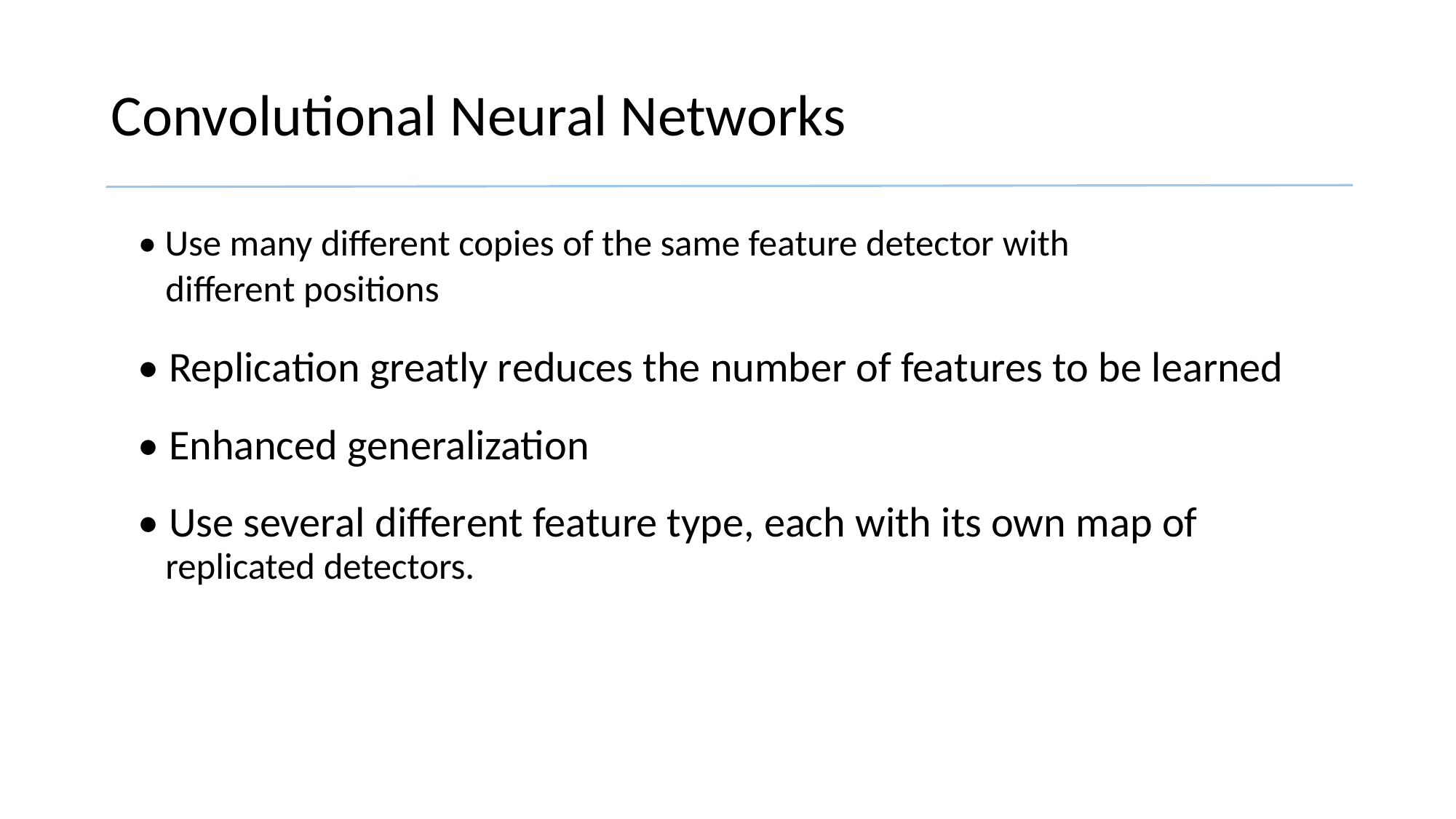

Convolutional Neural Networks

• Use many different copies of the same feature detector with
different positions
• Replication greatly reduces the number of features to be learned
• Enhanced generalization
• Use several different feature type, each with its own map of
replicated detectors.